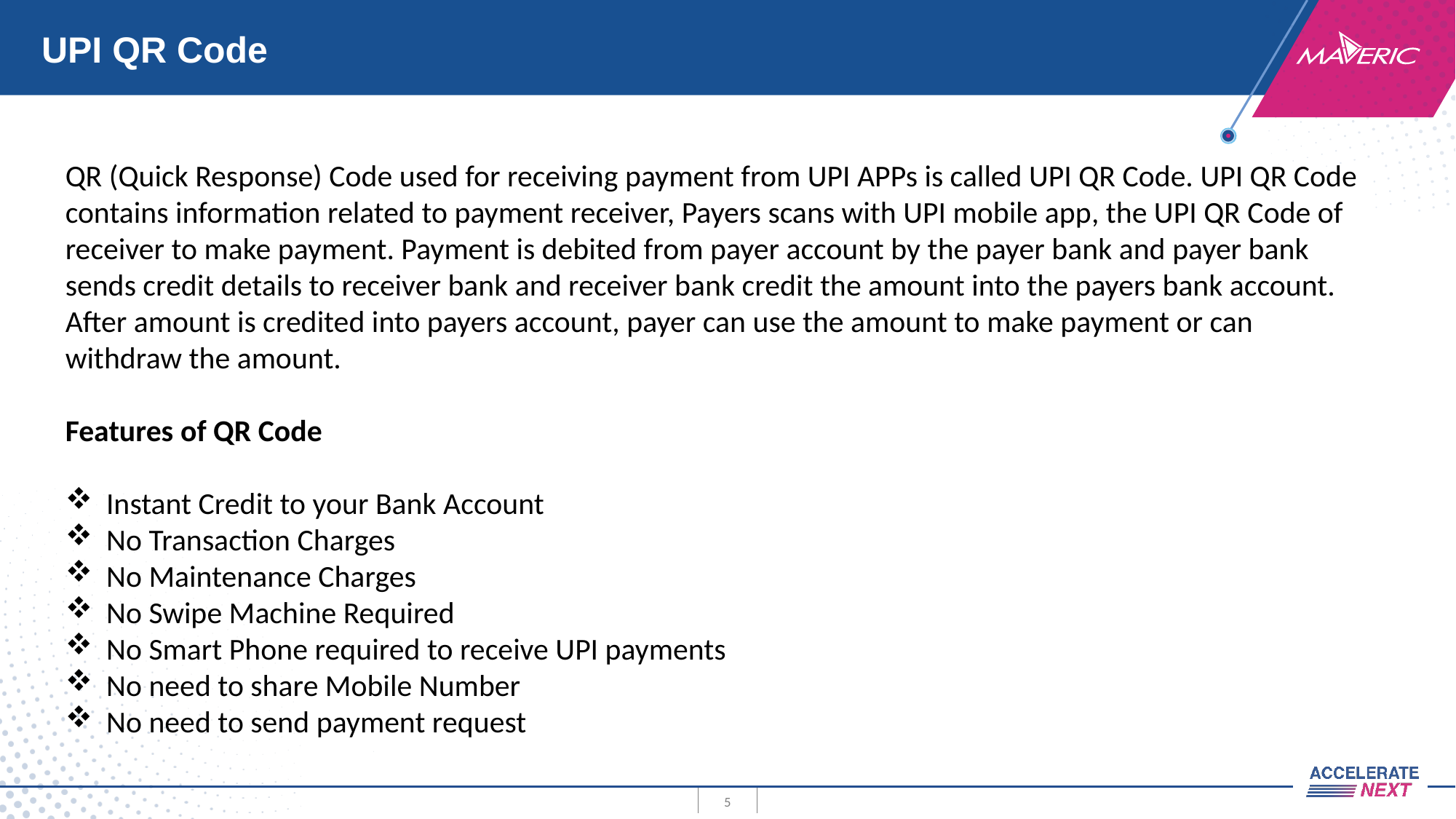

# UPI QR Code

QR (Quick Response) Code used for receiving payment from UPI APPs is called UPI QR Code. UPI QR Code contains information related to payment receiver, Payers scans with UPI mobile app, the UPI QR Code of receiver to make payment. Payment is debited from payer account by the payer bank and payer bank sends credit details to receiver bank and receiver bank credit the amount into the payers bank account. After amount is credited into payers account, payer can use the amount to make payment or can withdraw the amount.

Features of QR Code

Instant Credit to your Bank Account
No Transaction Charges
No Maintenance Charges
No Swipe Machine Required
No Smart Phone required to receive UPI payments
No need to share Mobile Number
No need to send payment request

5